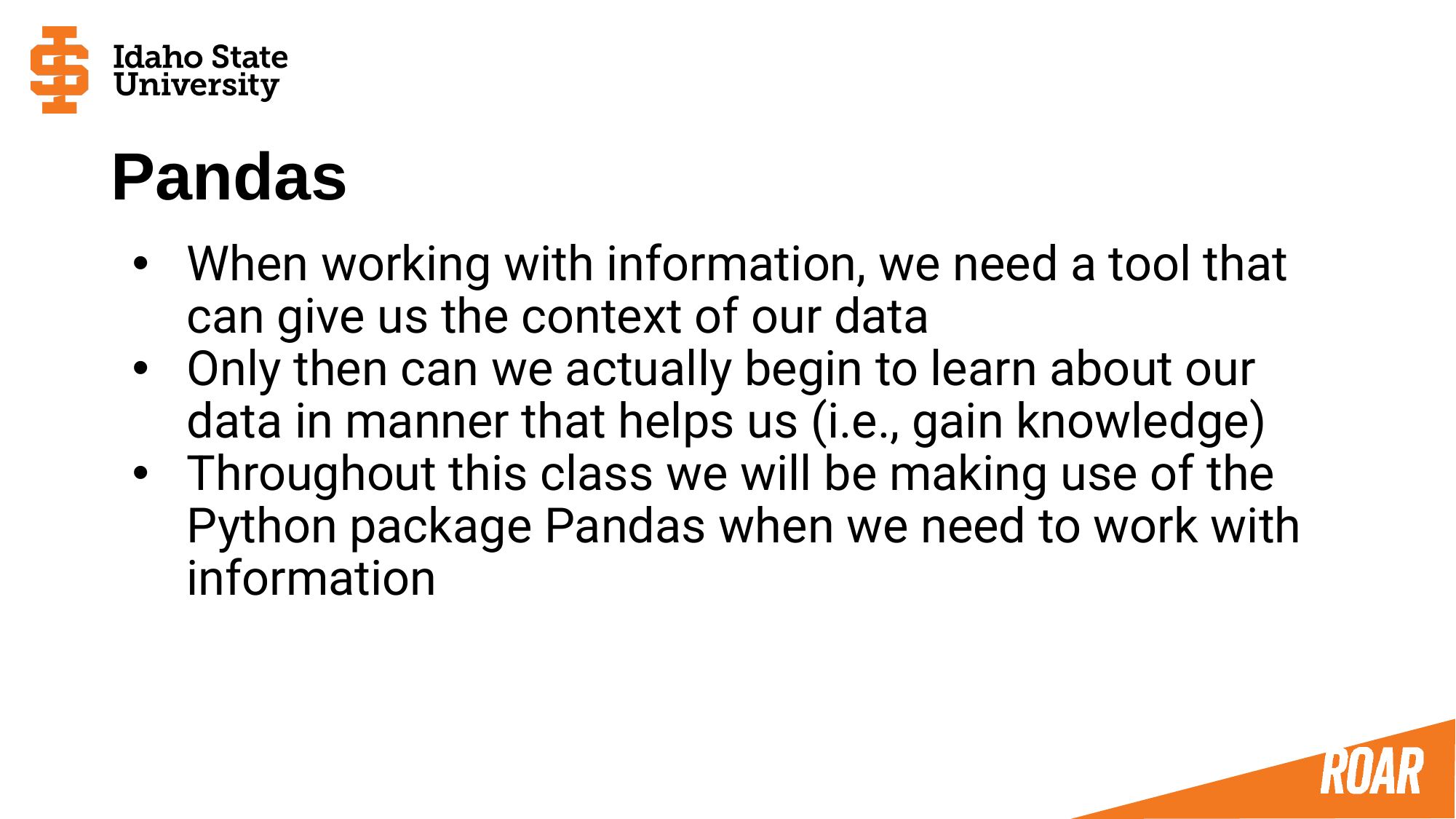

# Pandas
When working with information, we need a tool that can give us the context of our data
Only then can we actually begin to learn about our data in manner that helps us (i.e., gain knowledge)
Throughout this class we will be making use of the Python package Pandas when we need to work with information